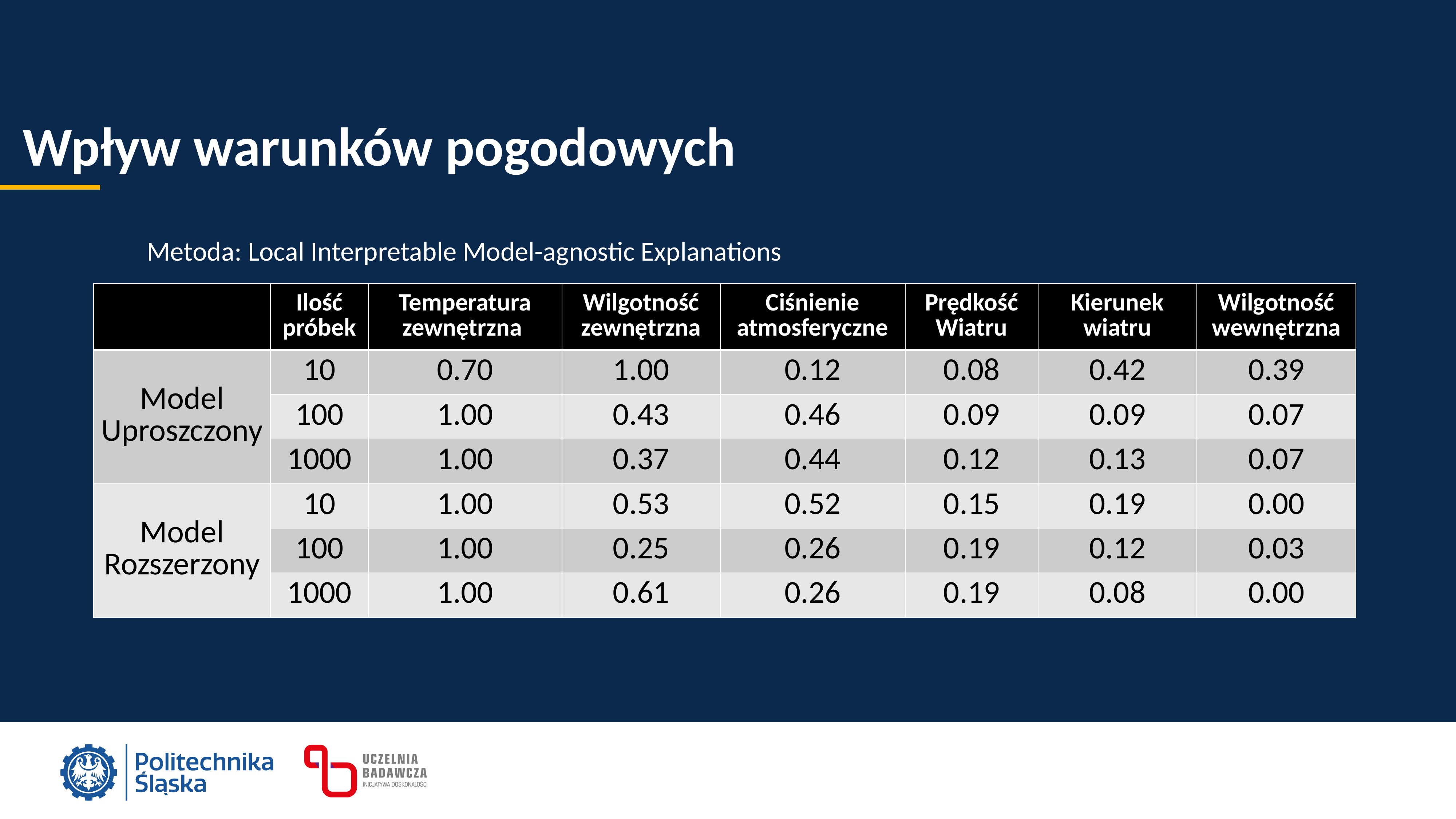

Wpływ warunków pogodowych
Metoda: Local Interpretable Model-agnostic Explanations
|  | Ilość próbek | Temperatura zewnętrzna | Wilgotność zewnętrzna | Ciśnienie atmosferyczne | Prędkość Wiatru | Kierunek wiatru | Wilgotność wewnętrzna |
| --- | --- | --- | --- | --- | --- | --- | --- |
| Model Uproszczony | 10 | 0.70 | 1.00 | 0.12 | 0.08 | 0.42 | 0.39 |
|  | 100 | 1.00 | 0.43 | 0.46 | 0.09 | 0.09 | 0.07 |
|  | 1000 | 1.00 | 0.37 | 0.44 | 0.12 | 0.13 | 0.07 |
| Model Rozszerzony | 10 | 1.00 | 0.53 | 0.52 | 0.15 | 0.19 | 0.00 |
|  | 100 | 1.00 | 0.25 | 0.26 | 0.19 | 0.12 | 0.03 |
|  | 1000 | 1.00 | 0.61 | 0.26 | 0.19 | 0.08 | 0.00 |
Celem pracy było…